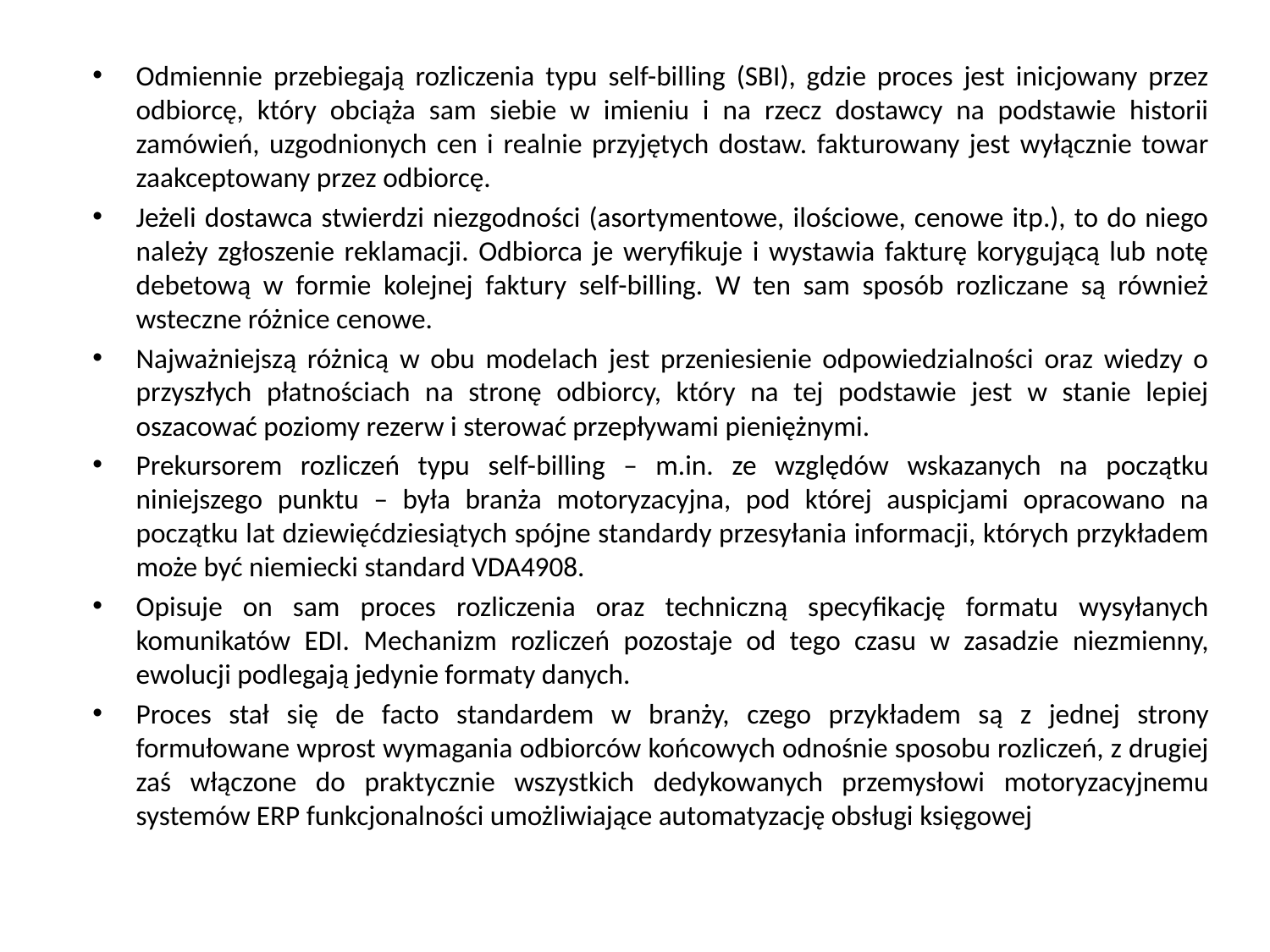

Odmiennie przebiegają rozliczenia typu self-billing (SBI), gdzie proces jest inicjowany przez odbiorcę, który obciąża sam siebie w imieniu i na rzecz dostawcy na podstawie historii zamówień, uzgodnionych cen i realnie przyjętych dostaw. fakturowany jest wyłącznie towar zaakceptowany przez odbiorcę.
Jeżeli dostawca stwierdzi niezgodności (asortymentowe, ilościowe, cenowe itp.), to do niego należy zgłoszenie reklamacji. Odbiorca je weryfikuje i wystawia fakturę korygującą lub notę debetową w formie kolejnej faktury self-billing. W ten sam sposób rozliczane są również wsteczne różnice cenowe.
Najważniejszą różnicą w obu modelach jest przeniesienie odpowiedzialności oraz wiedzy o przyszłych płatnościach na stronę odbiorcy, który na tej podstawie jest w stanie lepiej oszacować poziomy rezerw i sterować przepływami pieniężnymi.
Prekursorem rozliczeń typu self-billing – m.in. ze względów wskazanych na początku niniejszego punktu – była branża motoryzacyjna, pod której auspicjami opracowano na początku lat dziewięćdziesiątych spójne standardy przesyłania informacji, których przykładem może być niemiecki standard VDA4908.
Opisuje on sam proces rozliczenia oraz techniczną specyfikację formatu wysyłanych komunikatów EDI. Mechanizm rozliczeń pozostaje od tego czasu w zasadzie niezmienny, ewolucji podlegają jedynie formaty danych.
Proces stał się de facto standardem w branży, czego przykładem są z jednej strony formułowane wprost wymagania odbiorców końcowych odnośnie sposobu rozliczeń, z drugiej zaś włączone do praktycznie wszystkich dedykowanych przemysłowi motoryzacyjnemu systemów ERP funkcjonalności umożliwiające automatyzację obsługi księgowej